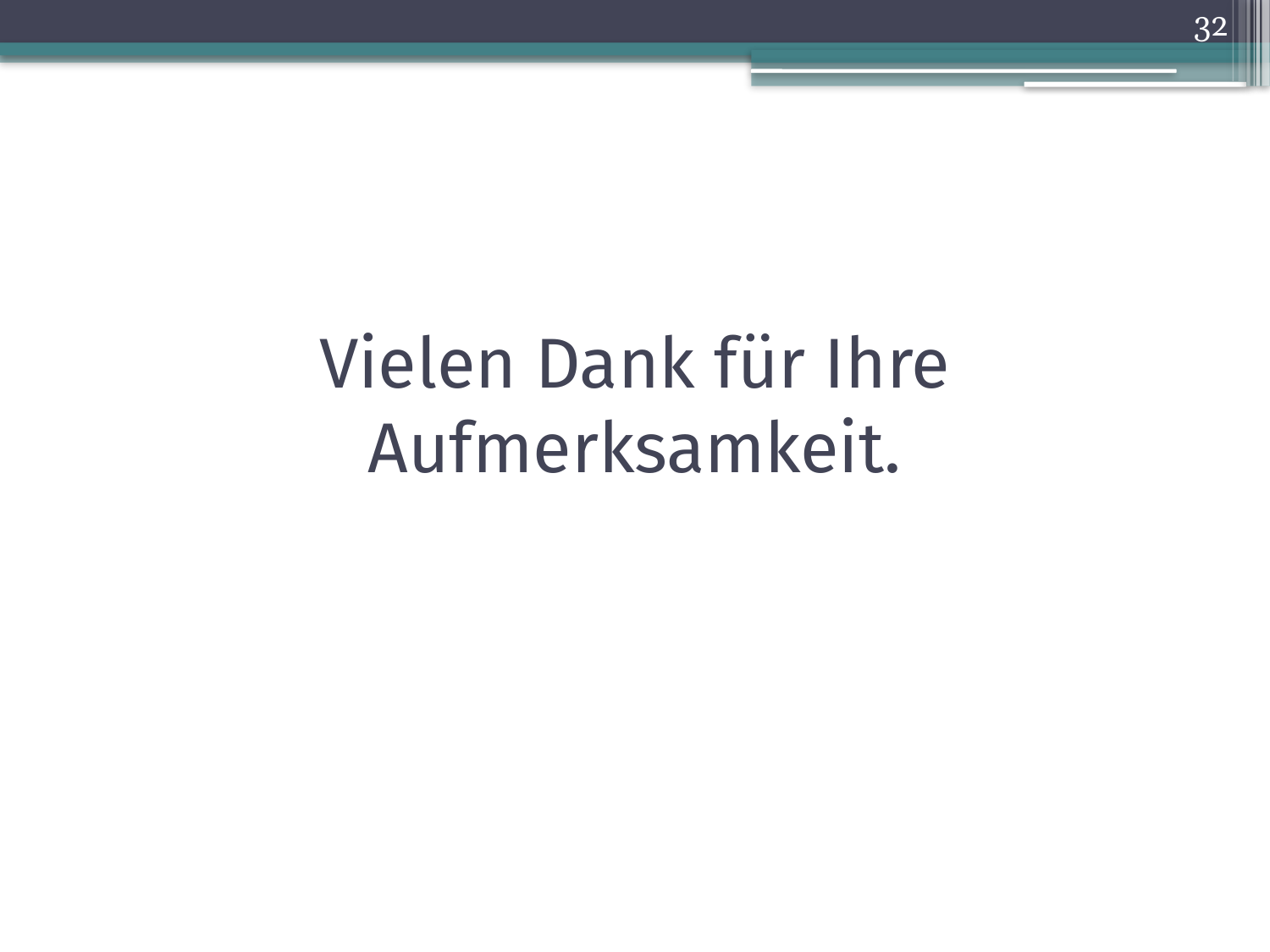

32
# Vielen Dank für Ihre Aufmerksamkeit.